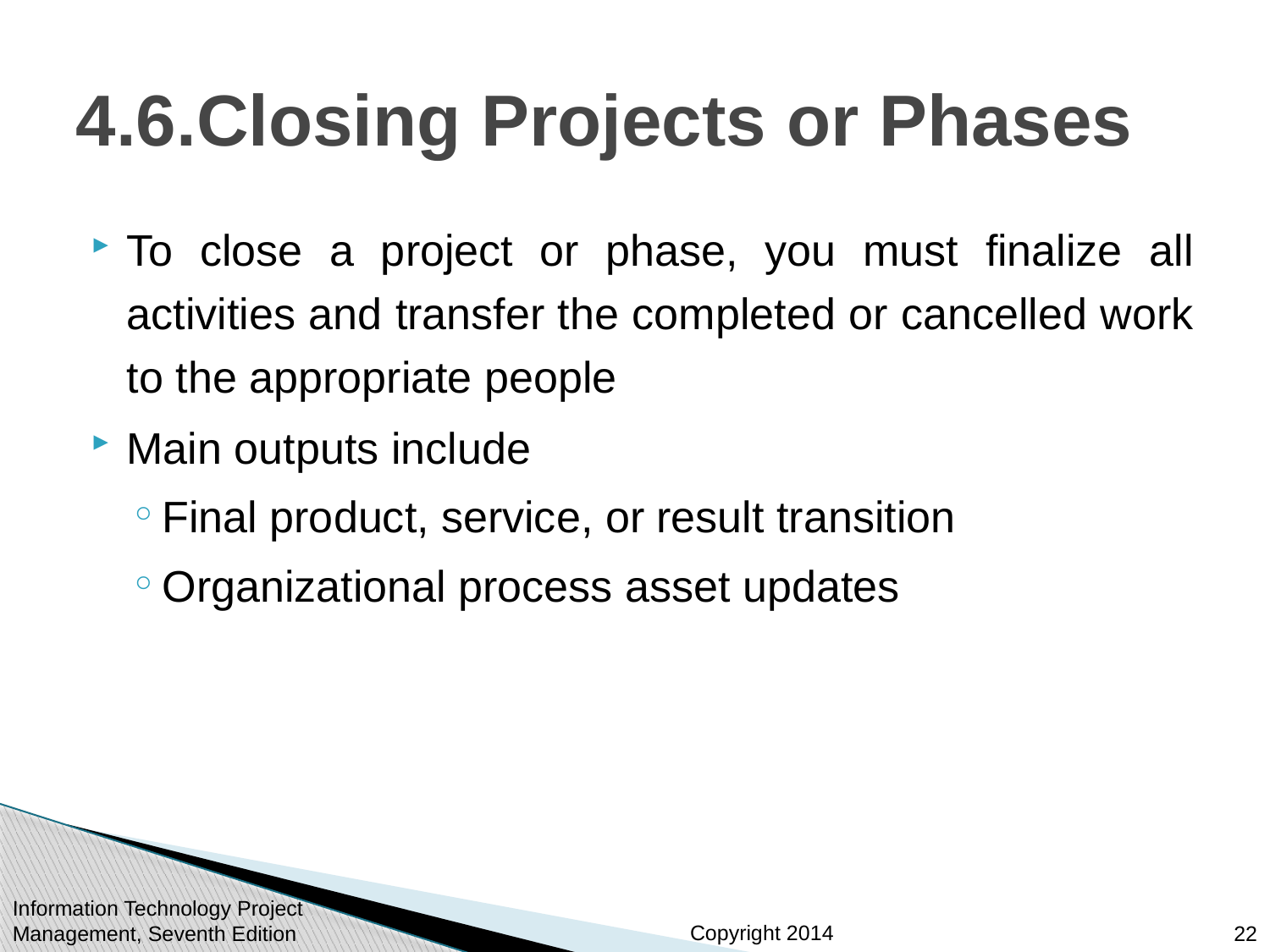

# 4.6.Closing Projects or Phases
To close a project or phase, you must finalize all activities and transfer the completed or cancelled work to the appropriate people
Main outputs include
Final product, service, or result transition
Organizational process asset updates
Information Technology Project Management, Seventh Edition
22